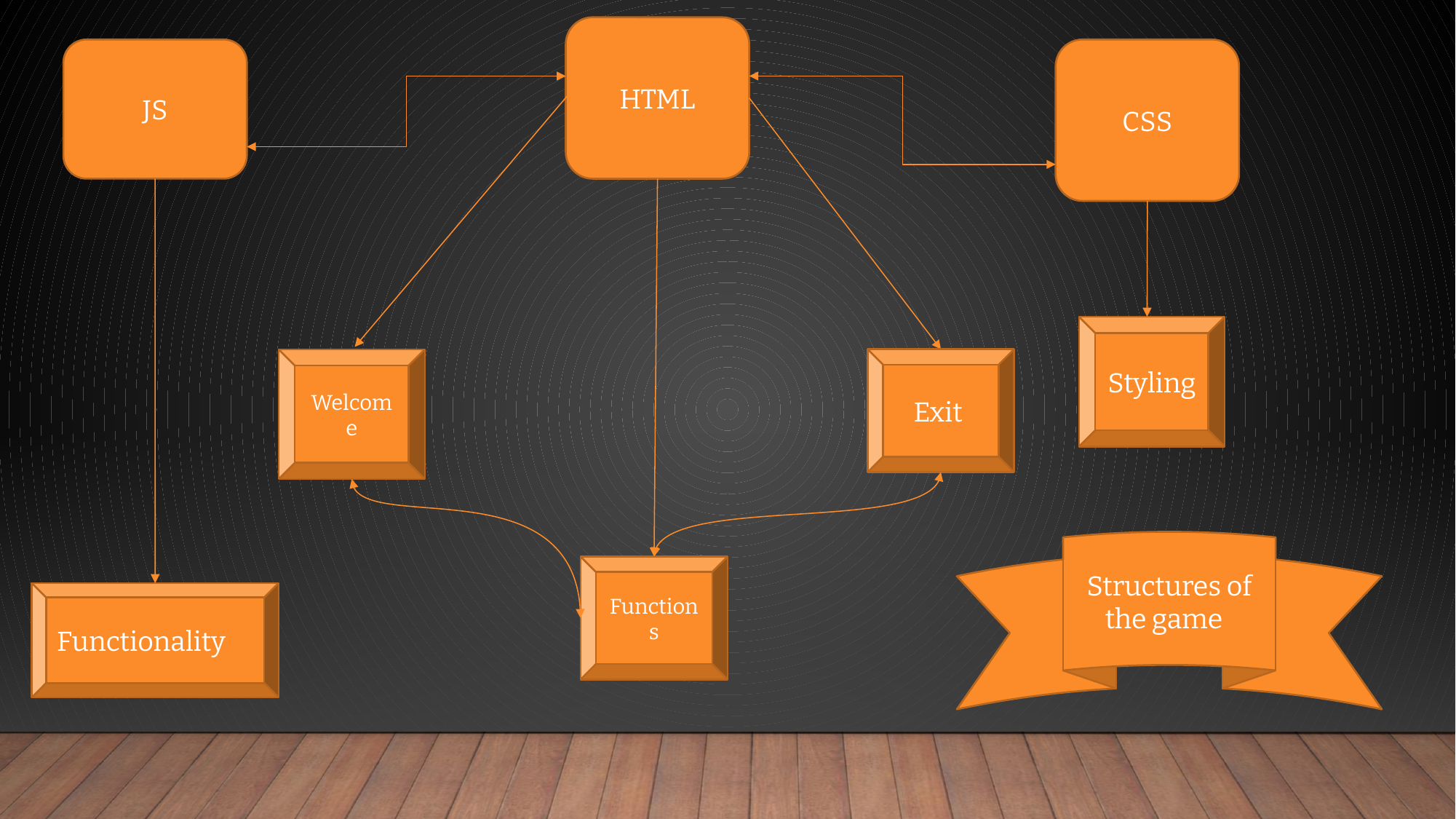

HTML
JS
CSS
Styling
Welcome
Exit
Structures of the game
Functions
Functionality